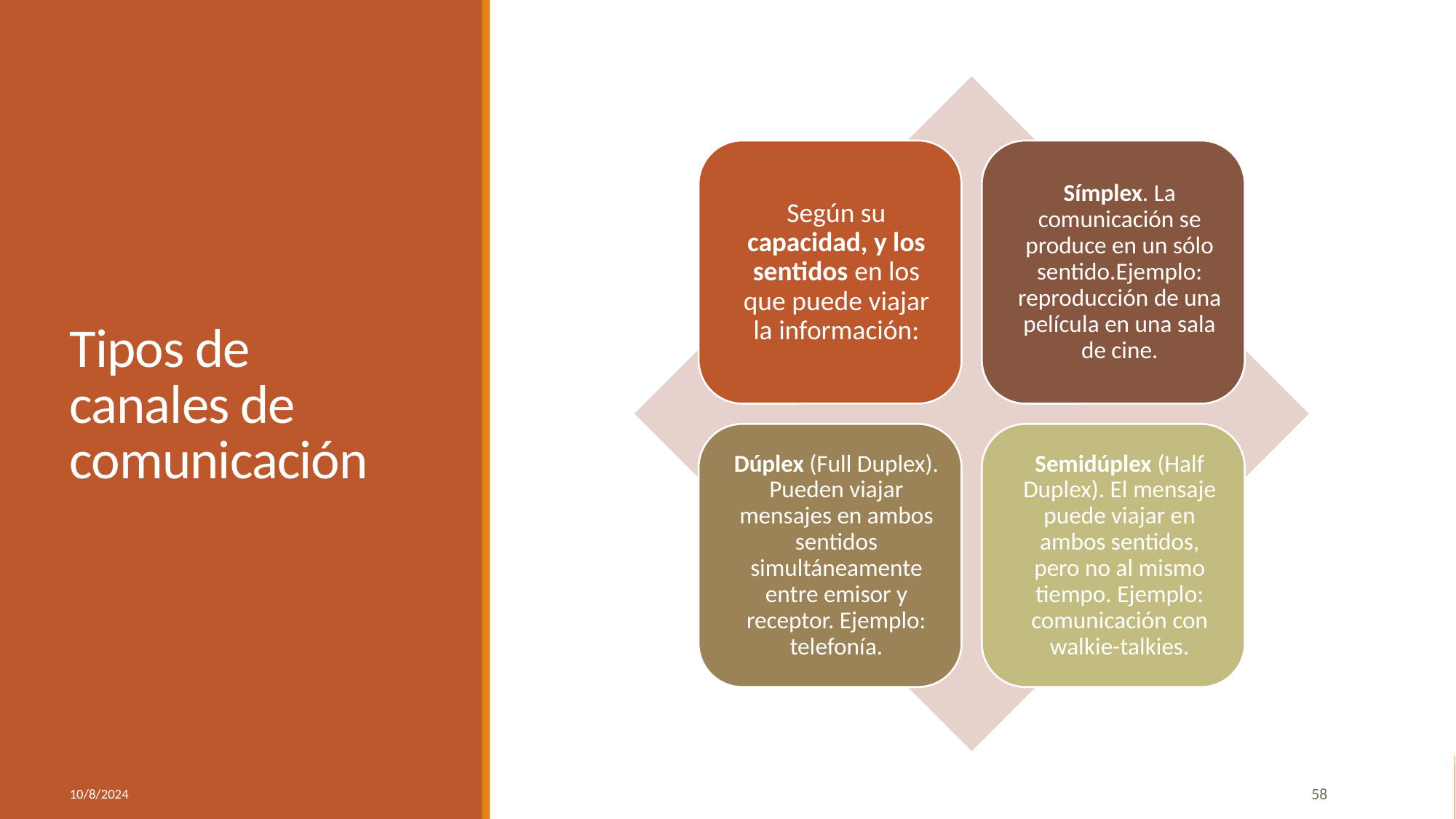

# Tipos de canales de comunicación
Según su capacidad, y los sentidos en los que puede viajar la información:
Símplex. La comunicación se produce en un sólo sentido.Ejemplo: reproducción de una película en una sala de cine.
Dúplex (Full Duplex). Pueden viajar mensajes en ambos sentidos simultáneamente entre emisor y receptor. Ejemplo: telefonía.
Semidúplex (Half Duplex). El mensaje puede viajar en ambos sentidos, pero no al mismo tiempo. Ejemplo: comunicación con walkie-talkies.
10/8/2024

58